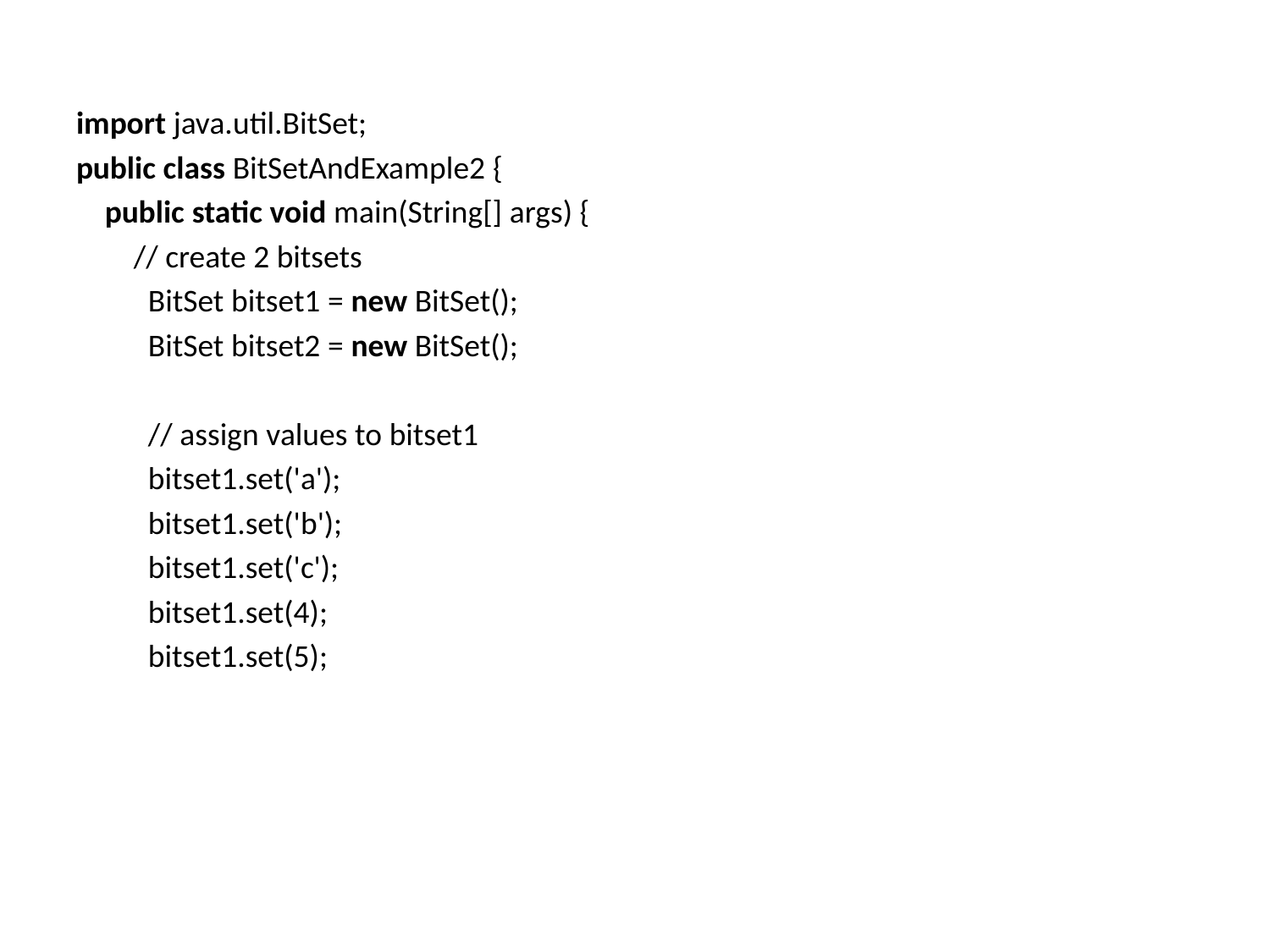

import java.util.BitSet;
public class BitSetAndExample2 {
    public static void main(String[] args) {
        // create 2 bitsets
          BitSet bitset1 = new BitSet();
          BitSet bitset2 = new BitSet();

          // assign values to bitset1
          bitset1.set('a');
          bitset1.set('b');
          bitset1.set('c');
          bitset1.set(4);
          bitset1.set(5);